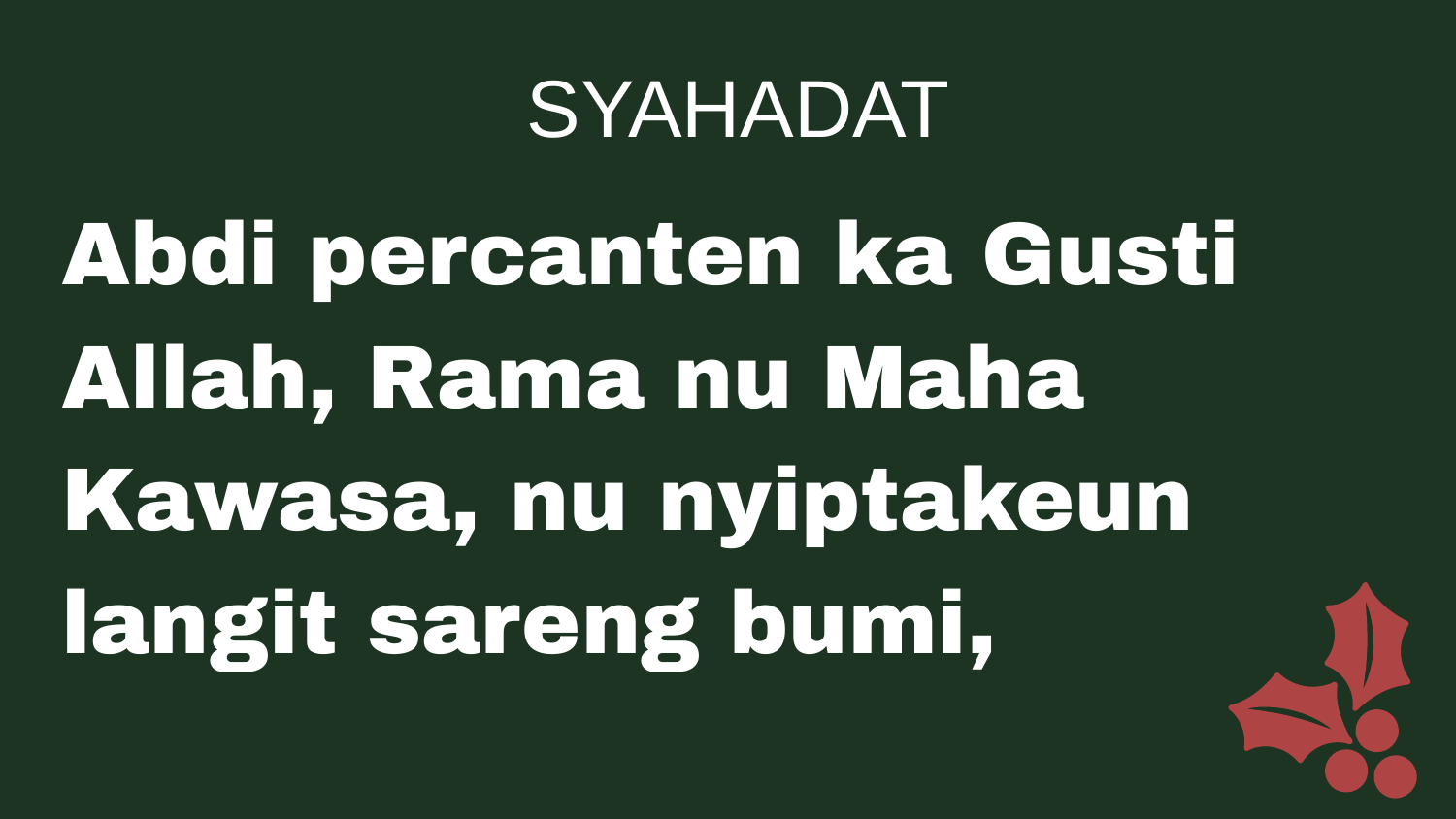

SYAHADAT
Abdi percanten ka Gusti Allah, Rama nu Maha Kawasa, nu nyiptakeun langit sareng bumi,